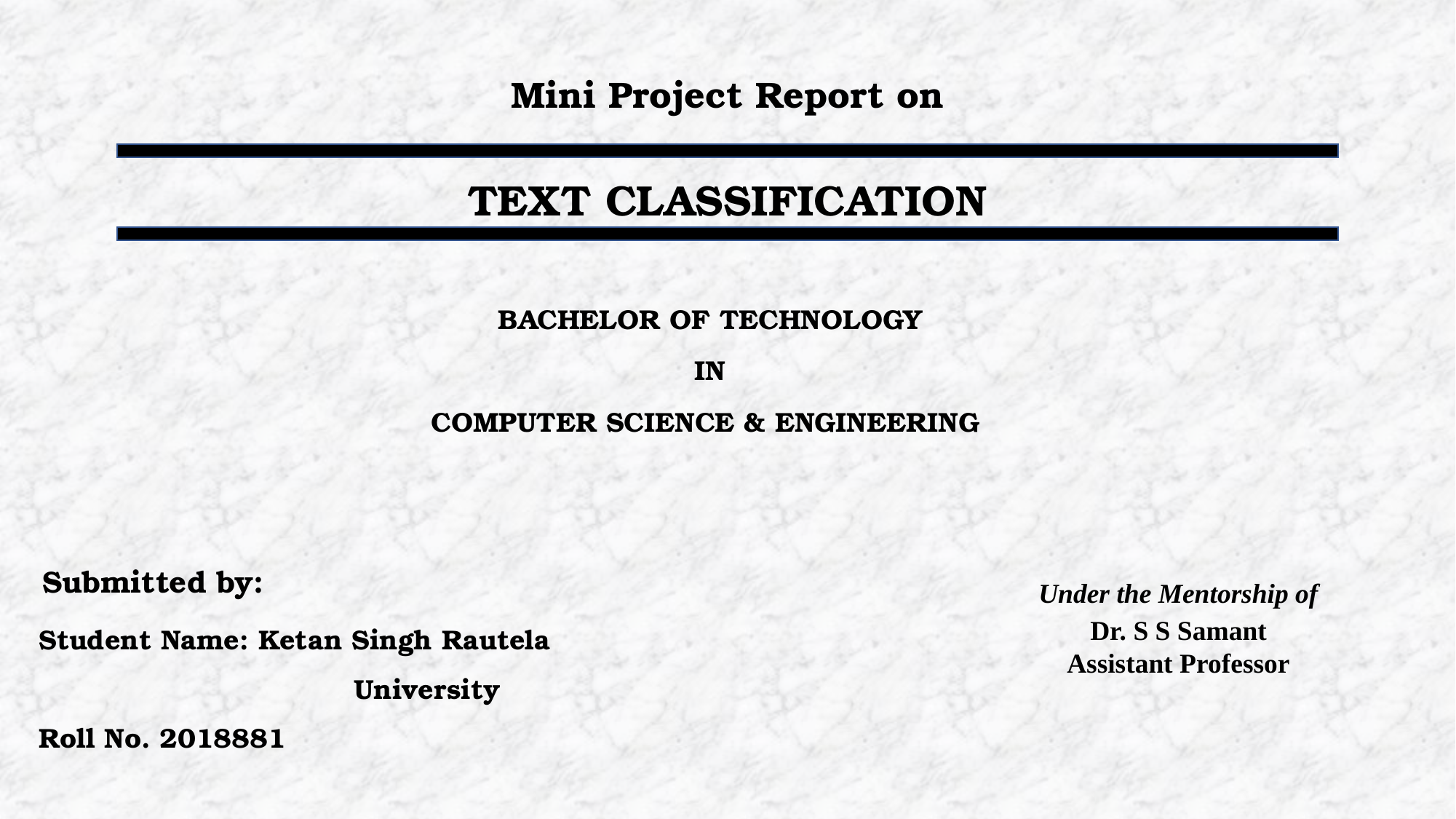

Mini Project Report on

TEXT CLASSIFICATION

BACHELOR OF TECHNOLOGY

IN

COMPUTER SCIENCE & ENGINEERING

Student Name: Ketan Singh Rautela                                   University Roll No. 2018881
Submitted by:
Under the Mentorship of

Dr. S S Samant
Assistant Professor